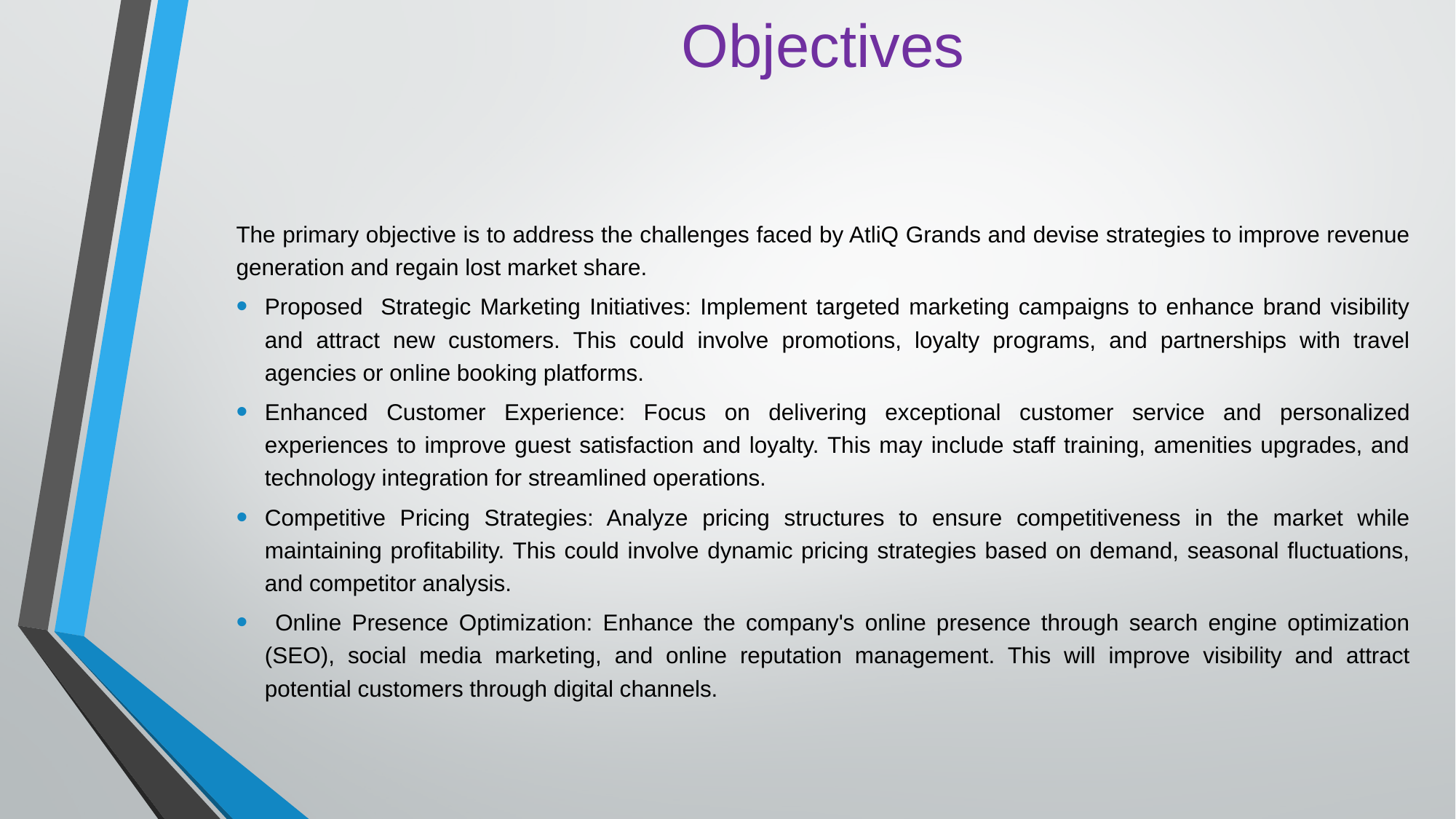

# Objectives

The primary objective is to address the challenges faced by AtliQ Grands and devise strategies to improve revenue generation and regain lost market share.
Proposed  Strategic Marketing Initiatives: Implement targeted marketing campaigns to enhance brand visibility and attract new customers. This could involve promotions, loyalty programs, and partnerships with travel agencies or online booking platforms.
Enhanced Customer Experience: Focus on delivering exceptional customer service and personalized experiences to improve guest satisfaction and loyalty. This may include staff training, amenities upgrades, and technology integration for streamlined operations.
Competitive Pricing Strategies: Analyze pricing structures to ensure competitiveness in the market while maintaining profitability. This could involve dynamic pricing strategies based on demand, seasonal fluctuations, and competitor analysis.
 Online Presence Optimization: Enhance the company's online presence through search engine optimization (SEO), social media marketing, and online reputation management. This will improve visibility and attract potential customers through digital channels.